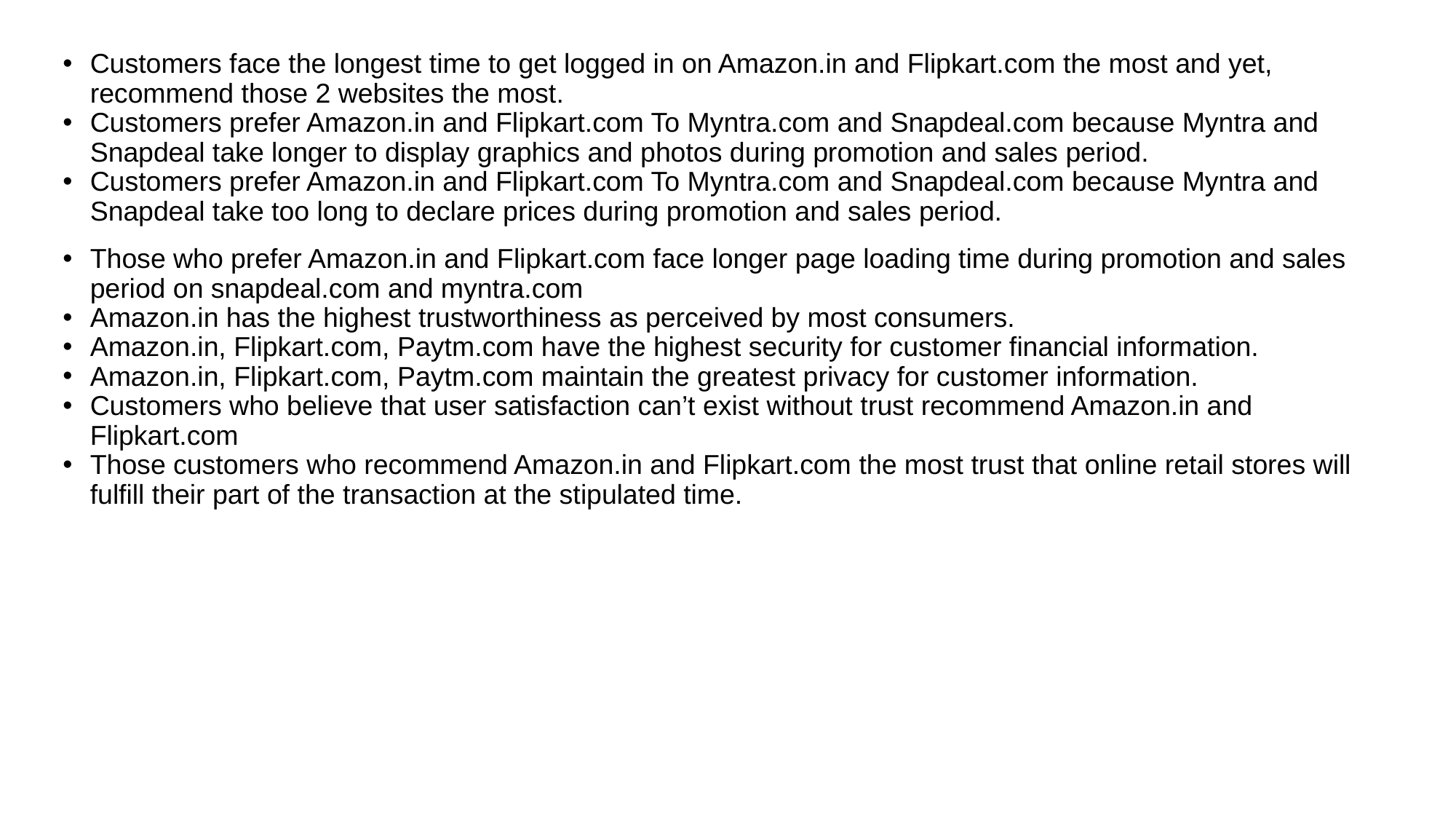

Customers face the longest time to get logged in on Amazon.in and Flipkart.com the most and yet, recommend those 2 websites the most.
Customers prefer Amazon.in and Flipkart.com To Myntra.com and Snapdeal.com because Myntra and Snapdeal take longer to display graphics and photos during promotion and sales period.
Customers prefer Amazon.in and Flipkart.com To Myntra.com and Snapdeal.com because Myntra and Snapdeal take too long to declare prices during promotion and sales period.
Those who prefer Amazon.in and Flipkart.com face longer page loading time during promotion and sales period on snapdeal.com and myntra.com
Amazon.in has the highest trustworthiness as perceived by most consumers.
Amazon.in, Flipkart.com, Paytm.com have the highest security for customer financial information.
Amazon.in, Flipkart.com, Paytm.com maintain the greatest privacy for customer information.
Customers who believe that user satisfaction can’t exist without trust recommend Amazon.in and Flipkart.com
Those customers who recommend Amazon.in and Flipkart.com the most trust that online retail stores will fulfill their part of the transaction at the stipulated time.